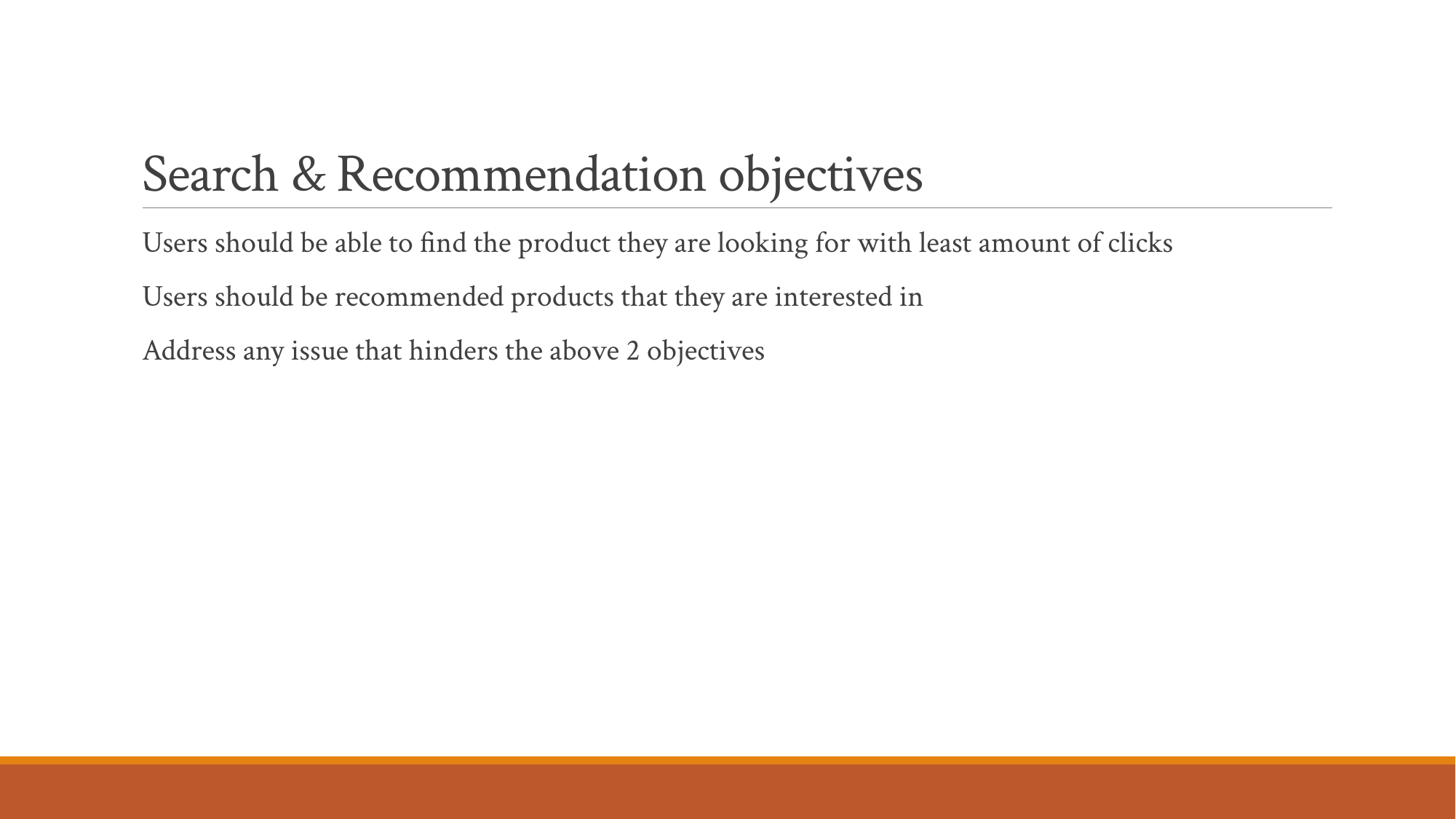

# Search & Recommendation objectives
Users should be able to find the product they are looking for with least amount of clicks
Users should be recommended products that they are interested in
Address any issue that hinders the above 2 objectives